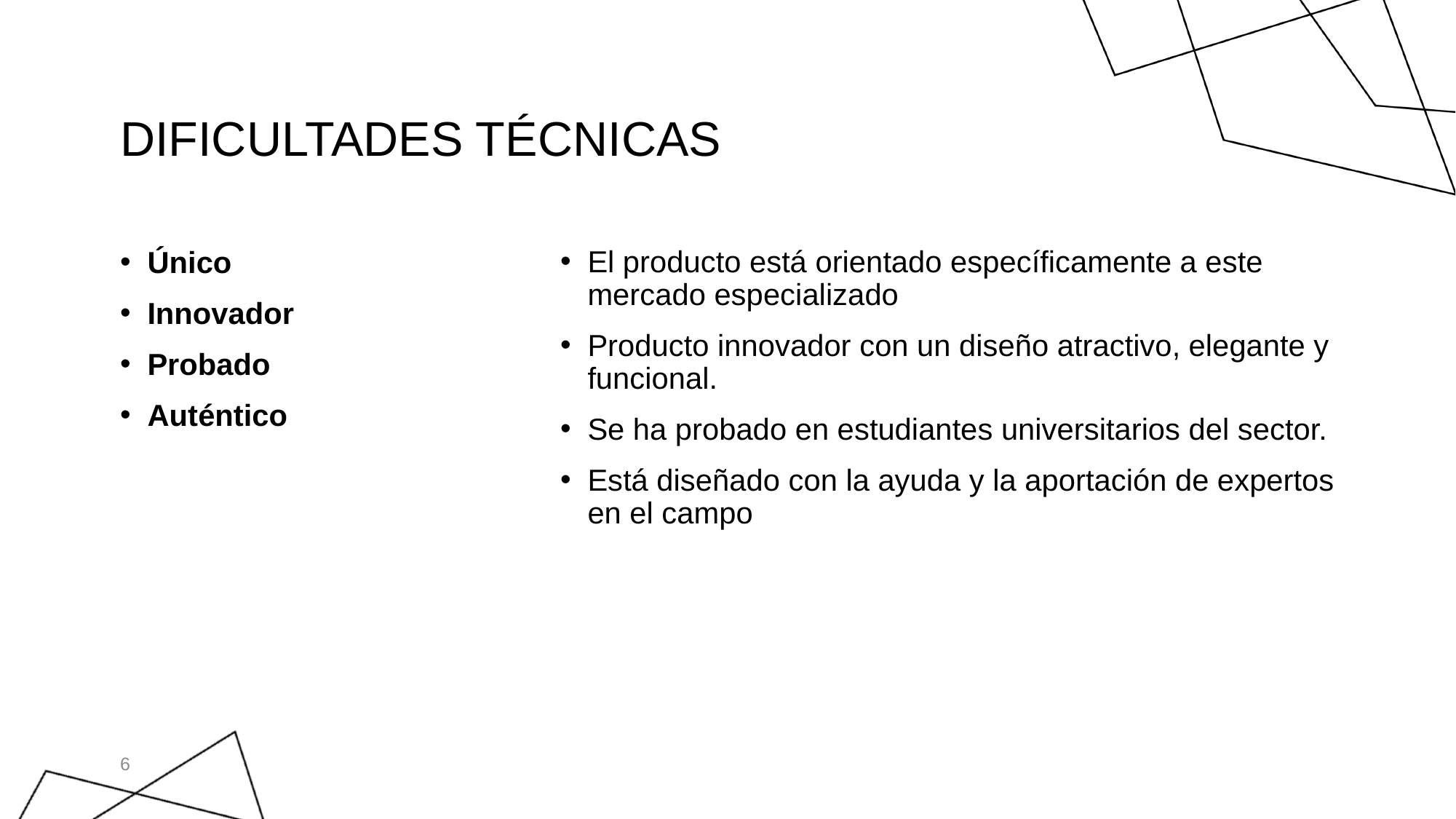

# Dificultades técnicas
El producto está orientado específicamente a este mercado especializado
Producto innovador con un diseño atractivo, elegante y funcional.
Se ha probado en estudiantes universitarios del sector.
Está diseñado con la ayuda y la aportación de expertos en el campo
Único
Innovador
Probado
Auténtico
6